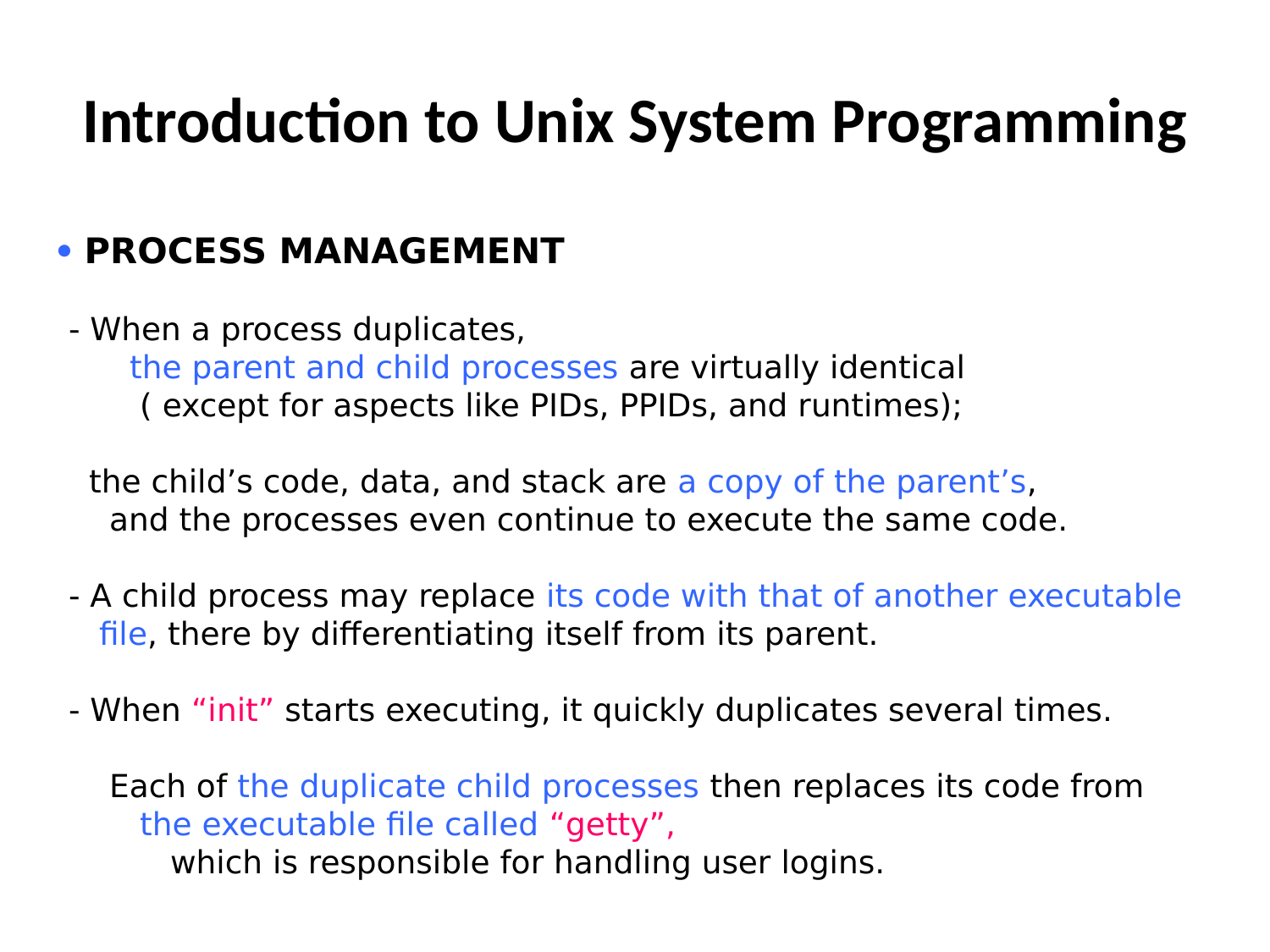

# Introduction to Unix System Programming
• PROCESS MANAGEMENT

 - When a process duplicates,
       the parent and child processes are virtually identical
        ( except for aspects like PIDs, PPIDs, and runtimes);

   the child’s code, data, and stack are a copy of the parent’s,
     and the processes even continue to execute the same code.

 - A child process may replace its code with that of another executable
    file, there by differentiating itself from its parent.

 - When “init” starts executing, it quickly duplicates several times.

     Each of the duplicate child processes then replaces its code from
        the executable file called “getty”,
           which is responsible for handling user logins.